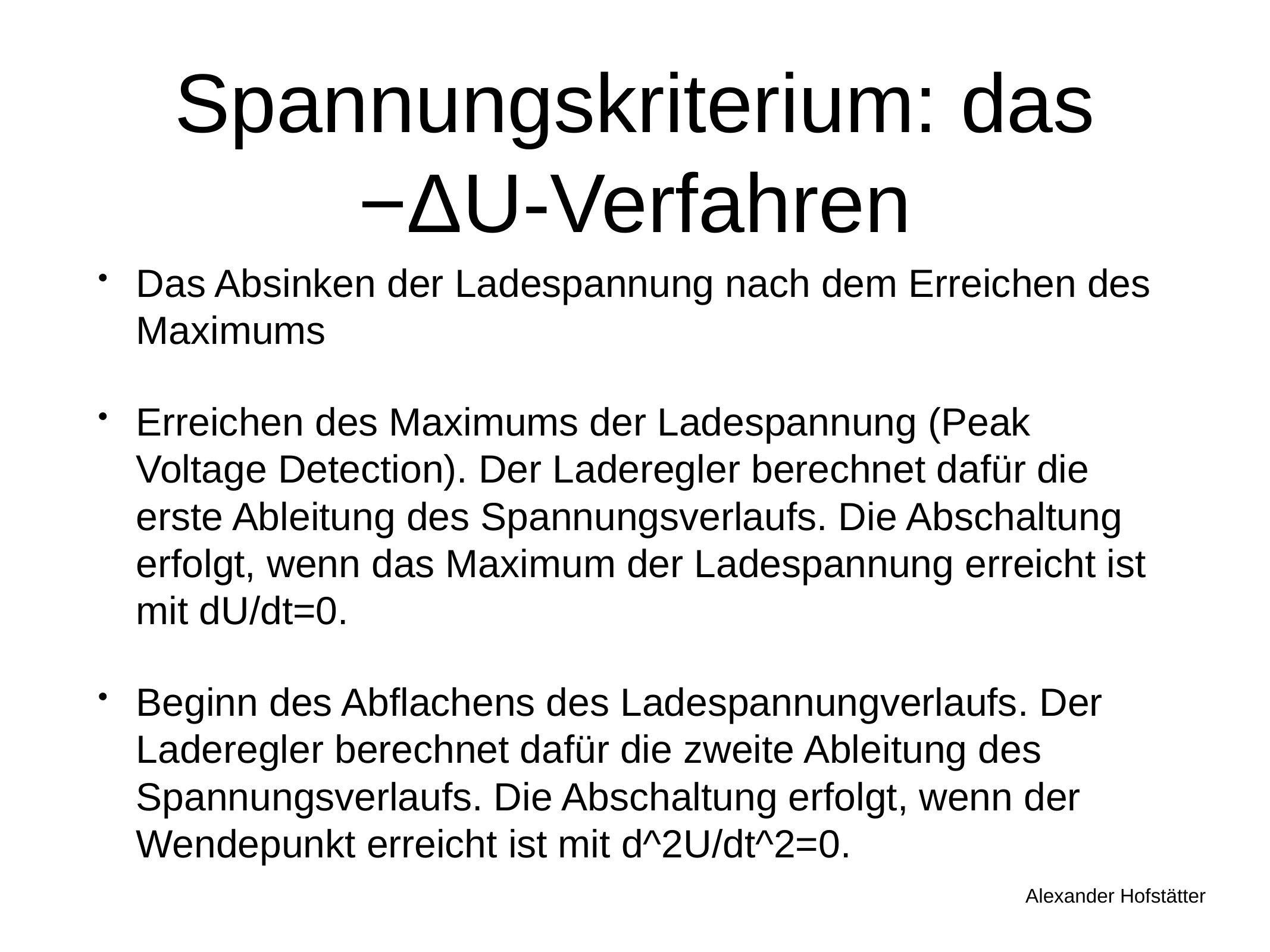

# Spannungskriterium: das −ΔU-Verfahren
Das Absinken der Ladespannung nach dem Erreichen des Maximums
Erreichen des Maximums der Ladespannung (Peak Voltage Detection). Der Laderegler berechnet dafür die erste Ableitung des Spannungsverlaufs. Die Abschaltung erfolgt, wenn das Maximum der Ladespannung erreicht ist mit dU/dt=0.
Beginn des Abflachens des Ladespannungverlaufs. Der Laderegler berechnet dafür die zweite Ableitung des Spannungsverlaufs. Die Abschaltung erfolgt, wenn der Wendepunkt erreicht ist mit d^2U/dt^2=0.